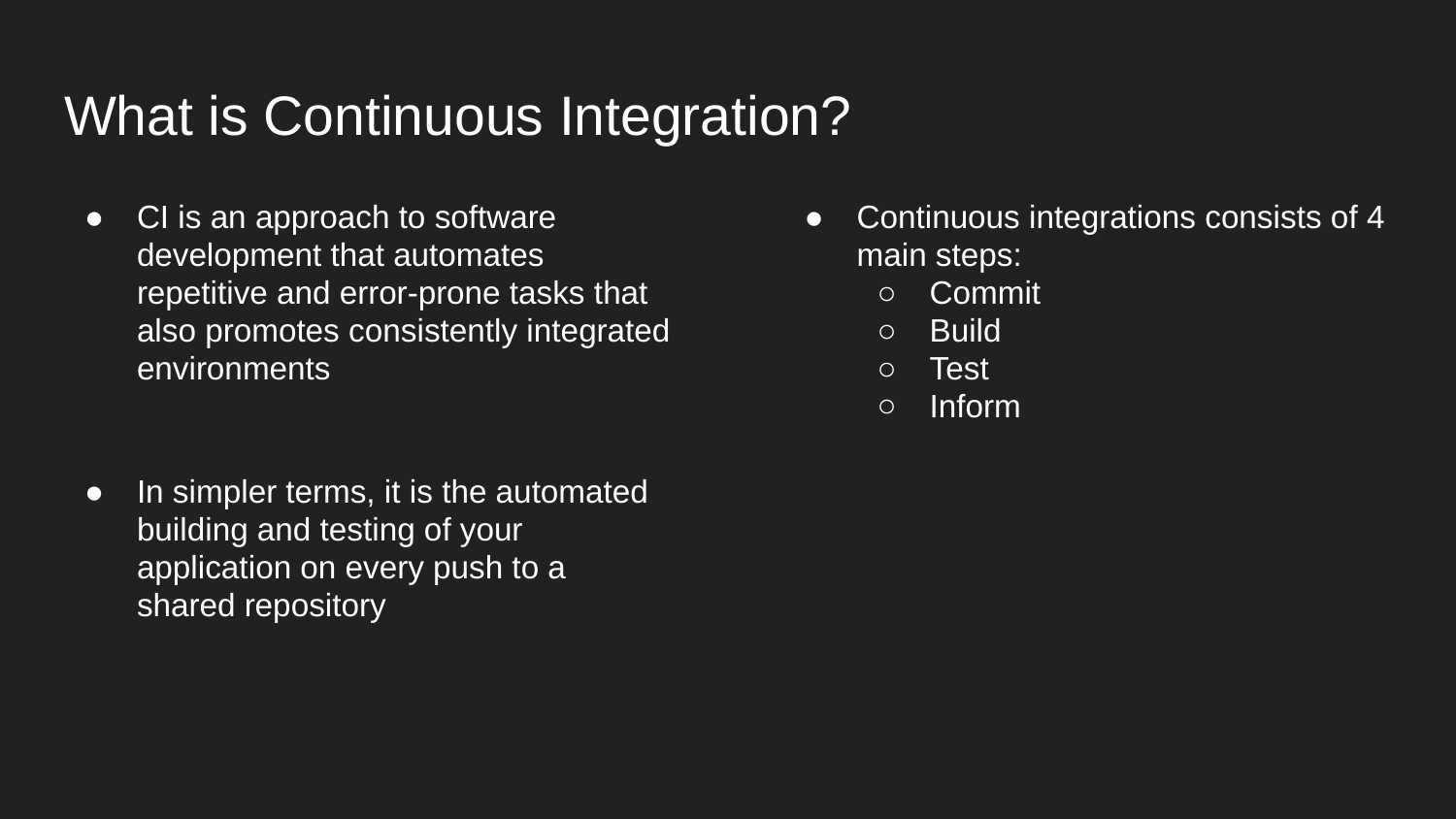

# What is Continuous Integration?
CI is an approach to software development that automates repetitive and error-prone tasks that also promotes consistently integrated environments

In simpler terms, it is the automated building and testing of your application on every push to a shared repository

Continuous integrations consists of 4 main steps:
Commit
Build
Test
Inform